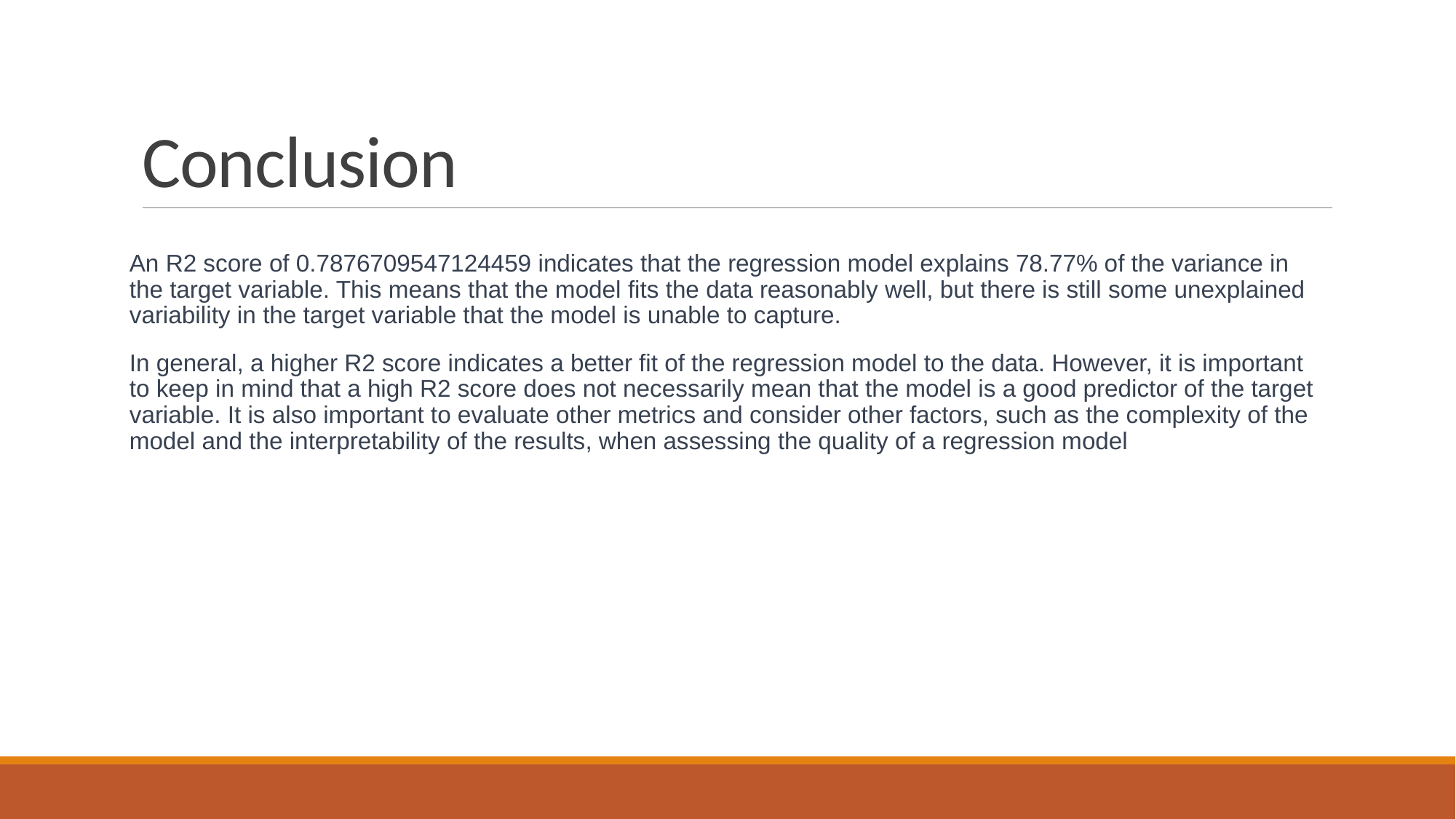

# Conclusion
An R2 score of 0.7876709547124459 indicates that the regression model explains 78.77% of the variance in the target variable. This means that the model fits the data reasonably well, but there is still some unexplained variability in the target variable that the model is unable to capture.
In general, a higher R2 score indicates a better fit of the regression model to the data. However, it is important to keep in mind that a high R2 score does not necessarily mean that the model is a good predictor of the target variable. It is also important to evaluate other metrics and consider other factors, such as the complexity of the model and the interpretability of the results, when assessing the quality of a regression model